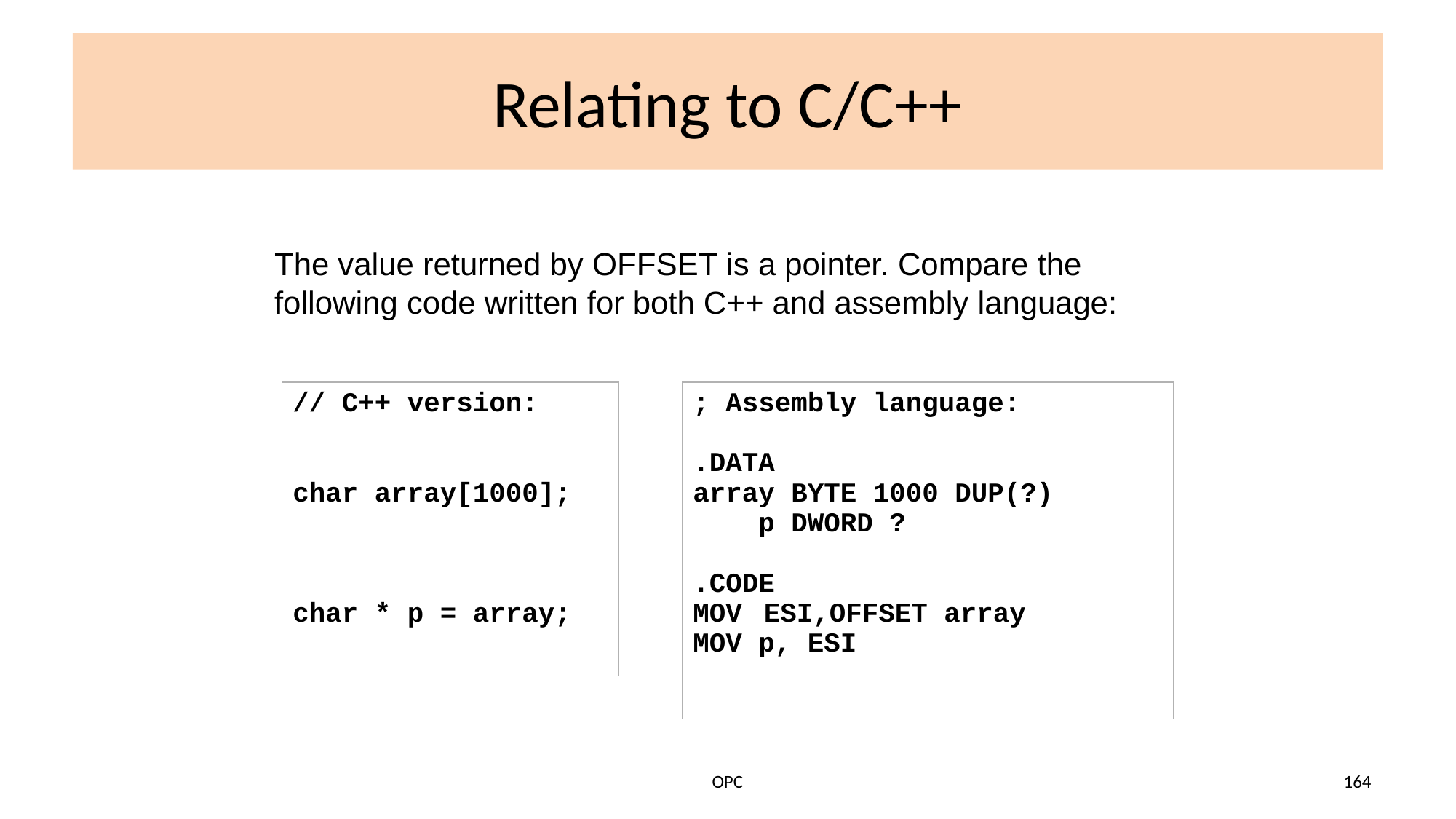

# Relating to C/C++
The value returned by OFFSET is a pointer. Compare the following code written for both C++ and assembly language:
// C++ version:

char array[1000];

char * p = array;
; Assembly language:

.DATA
array BYTE 1000 DUP(?)
    p DWORD ?

.CODE
MOV	 ESI,OFFSET array
MOV p, ESI
OPC
164